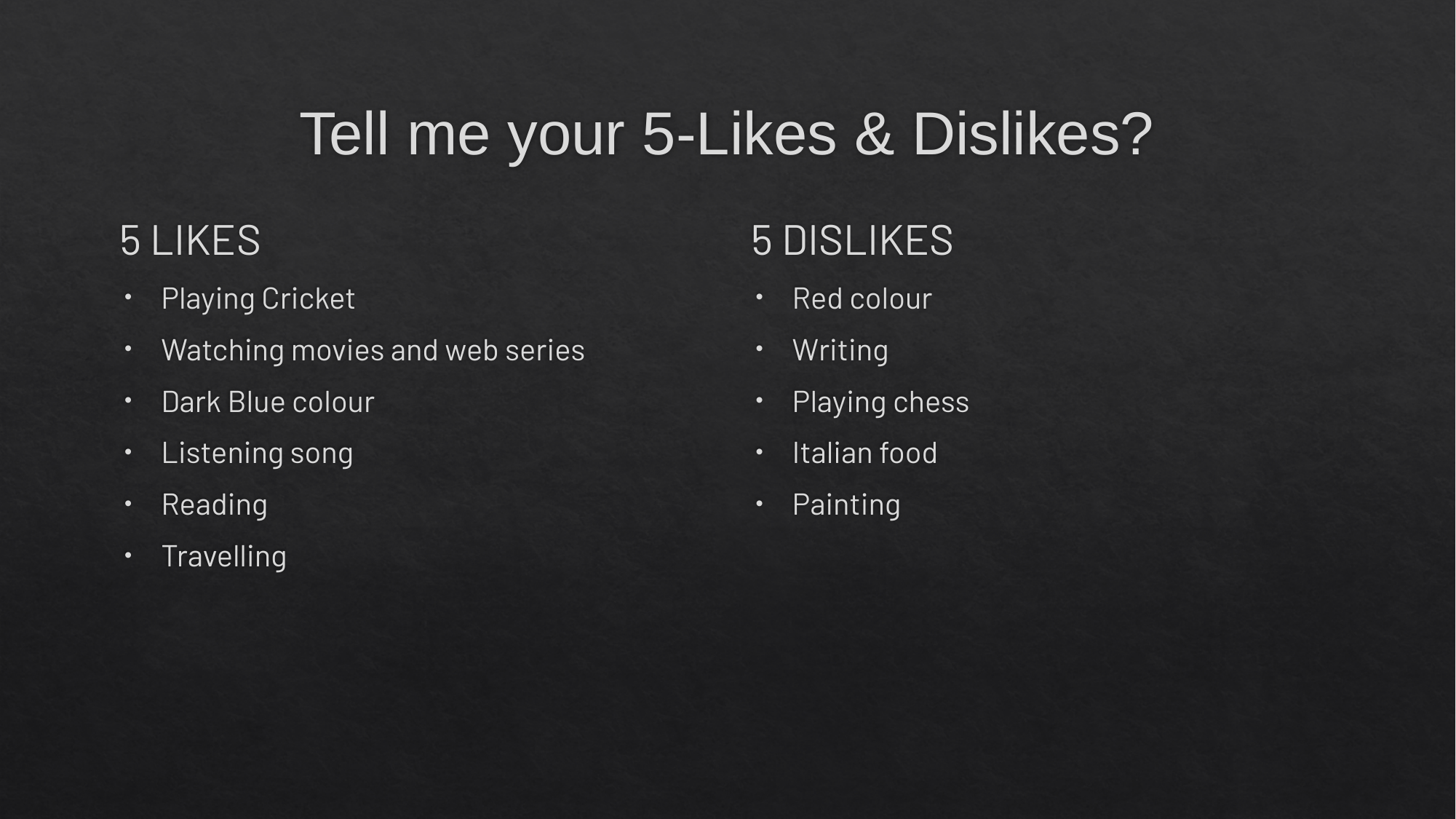

# Tell me your 5-Likes & Dislikes?
5 LIKES
Playing Cricket
Watching movies and web series
Dark Blue colour
Listening song
Reading
Travelling
5 DISLIKES
Red colour
Writing
Playing chess
Italian food
Painting